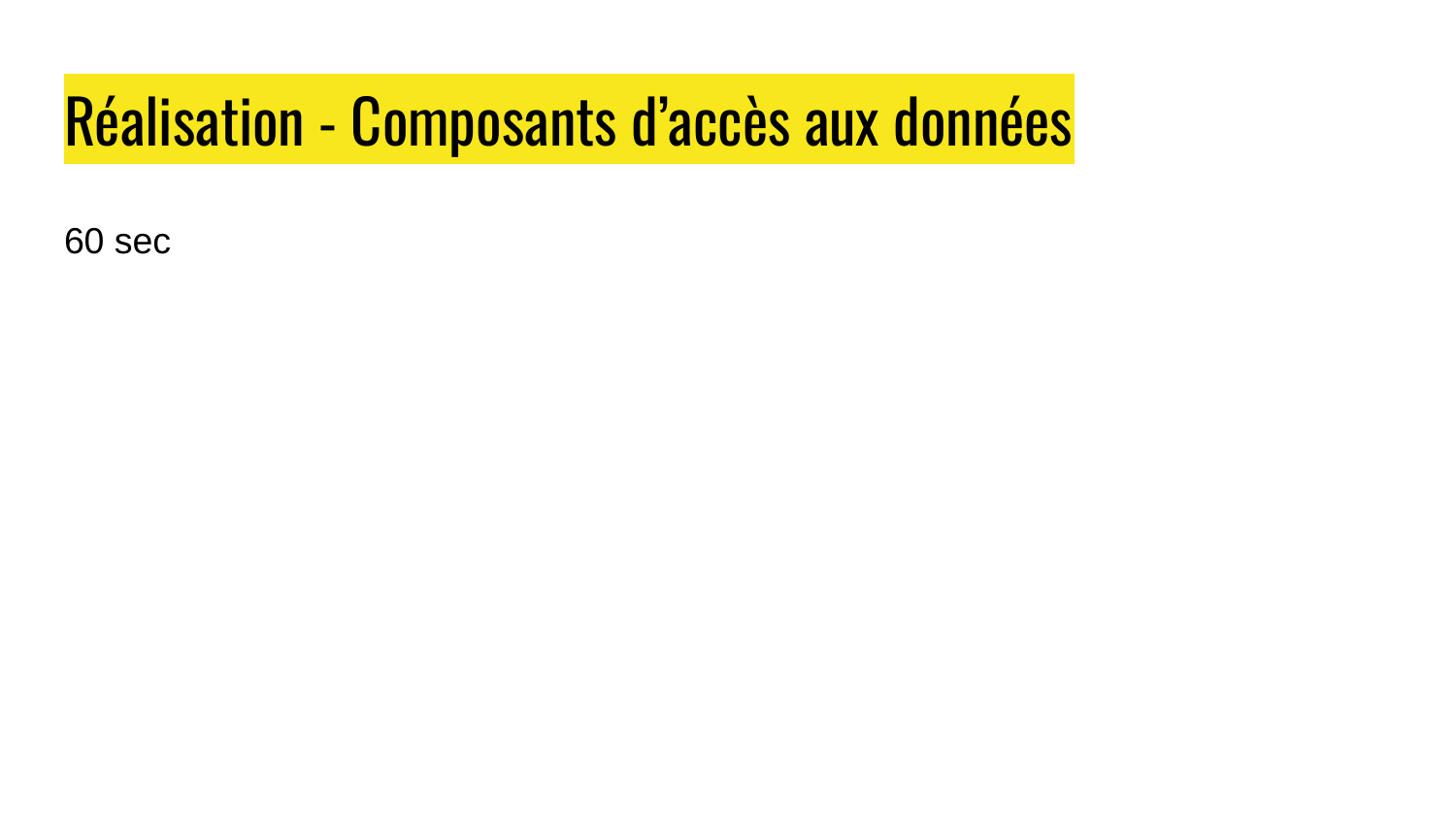

# Réalisation - Composants d’accès aux données
60 sec